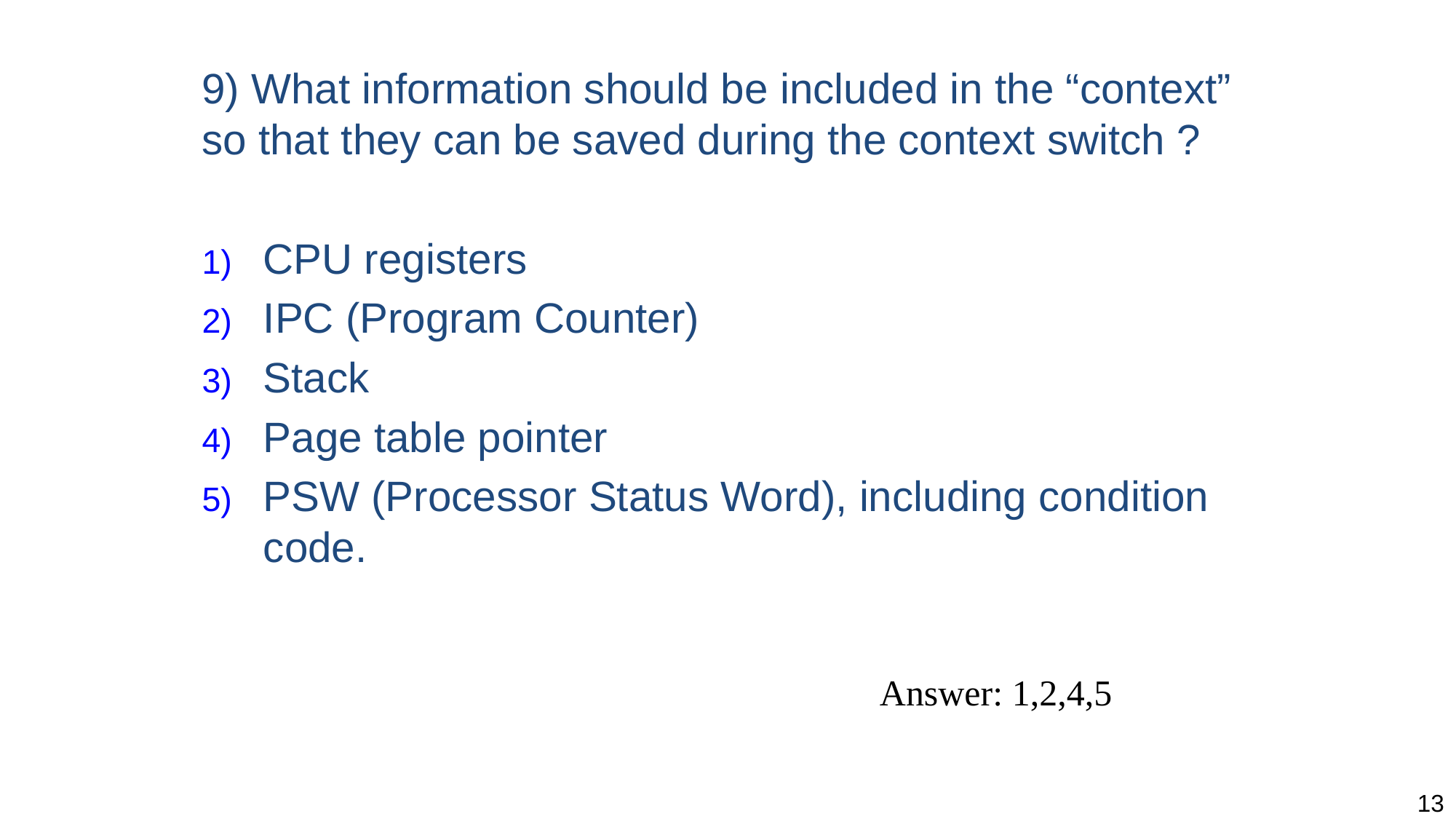

9) What information should be included in the “context” so that they can be saved during the context switch ?

CPU registers
IPC (Program Counter)
Stack
Page table pointer
PSW (Processor Status Word), including condition code.

Answer: 1,2,4,5
13